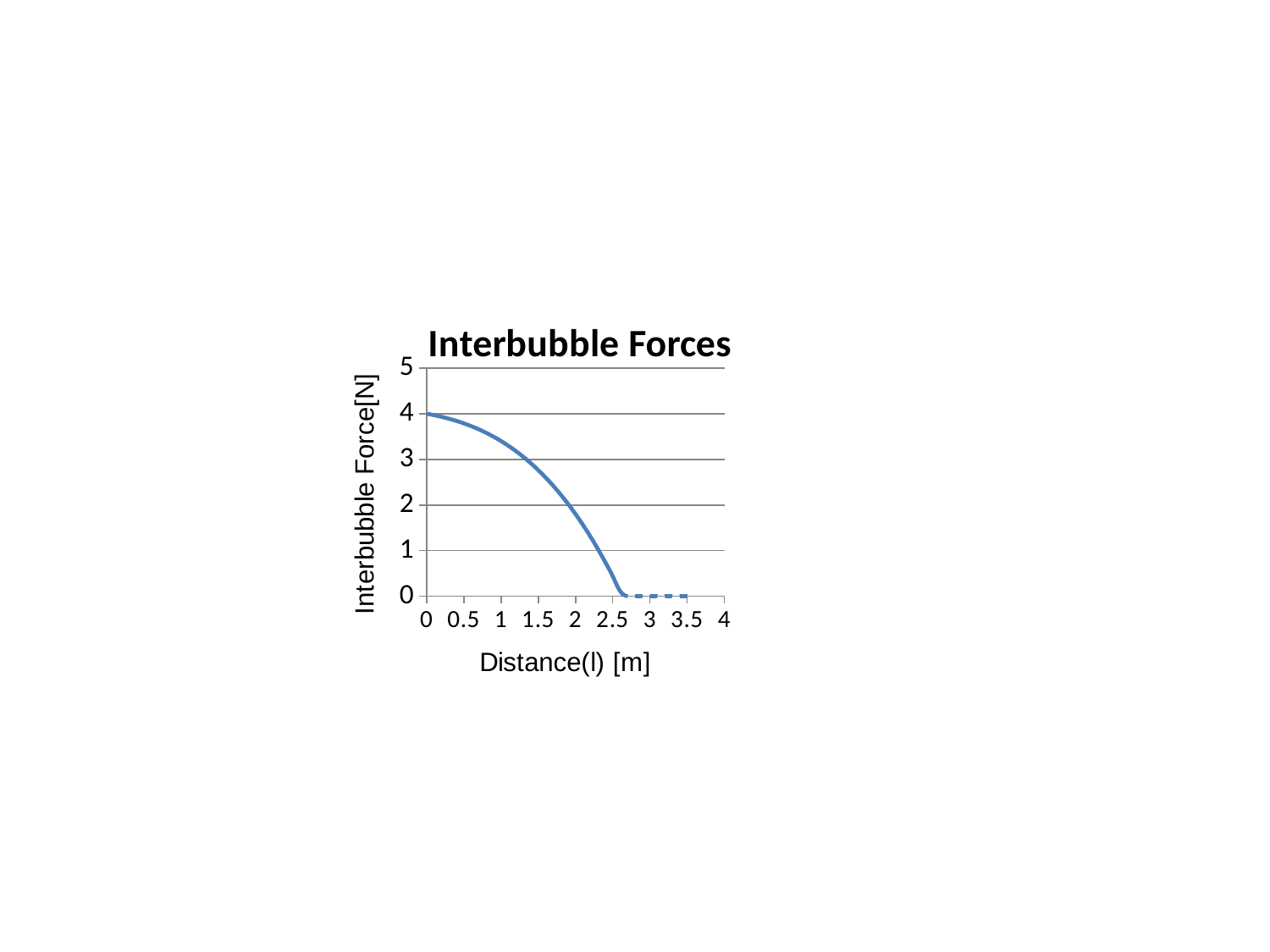

### Chart: Interbubble Forces

| Category |  |
|---|---|